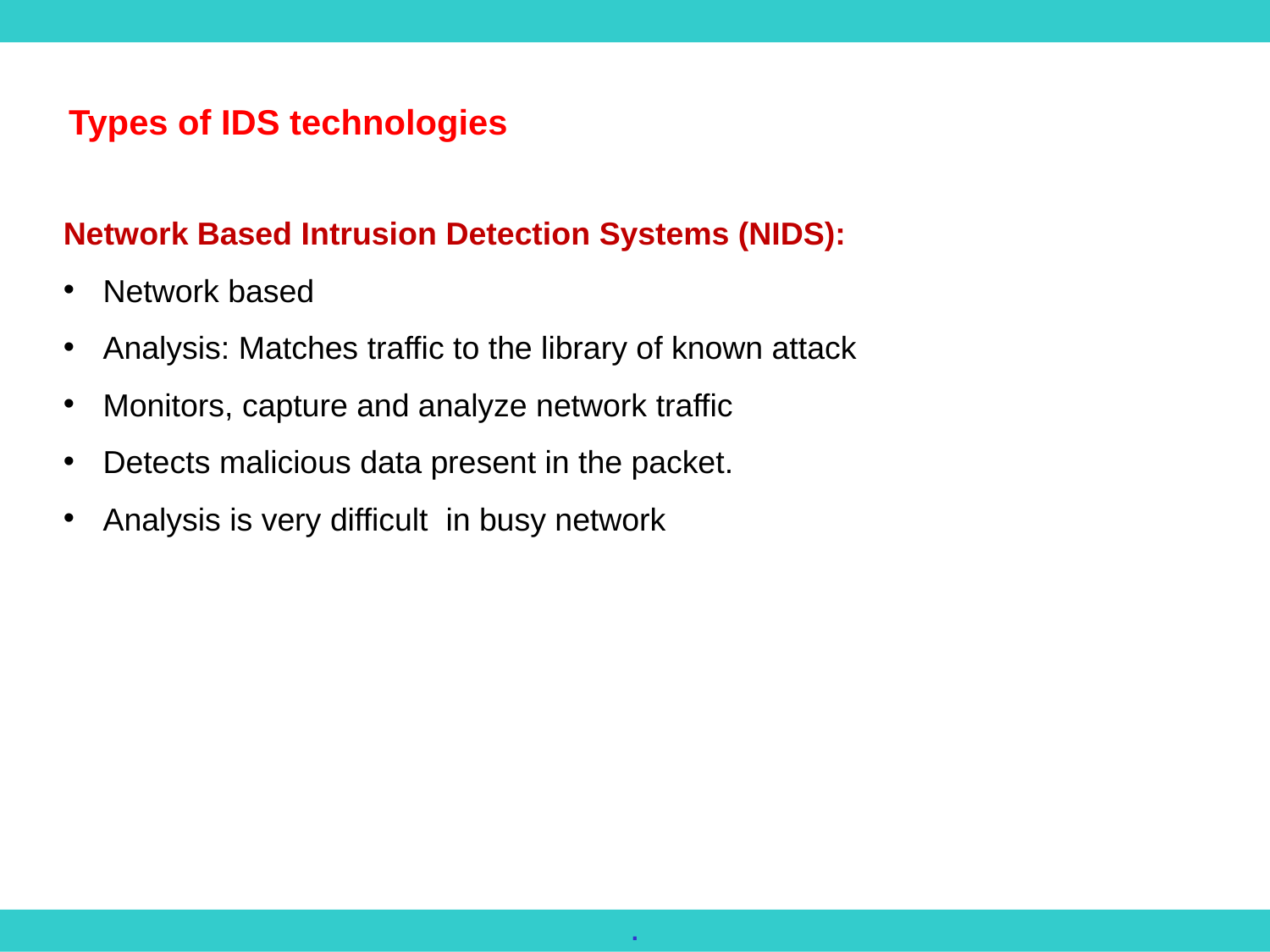

Types of IDS technologies
Network Based Intrusion Detection Systems (NIDS):
Network based
Analysis: Matches traffic to the library of known attack
Monitors, capture and analyze network traffic
Detects malicious data present in the packet.
Analysis is very difficult  in busy network
.